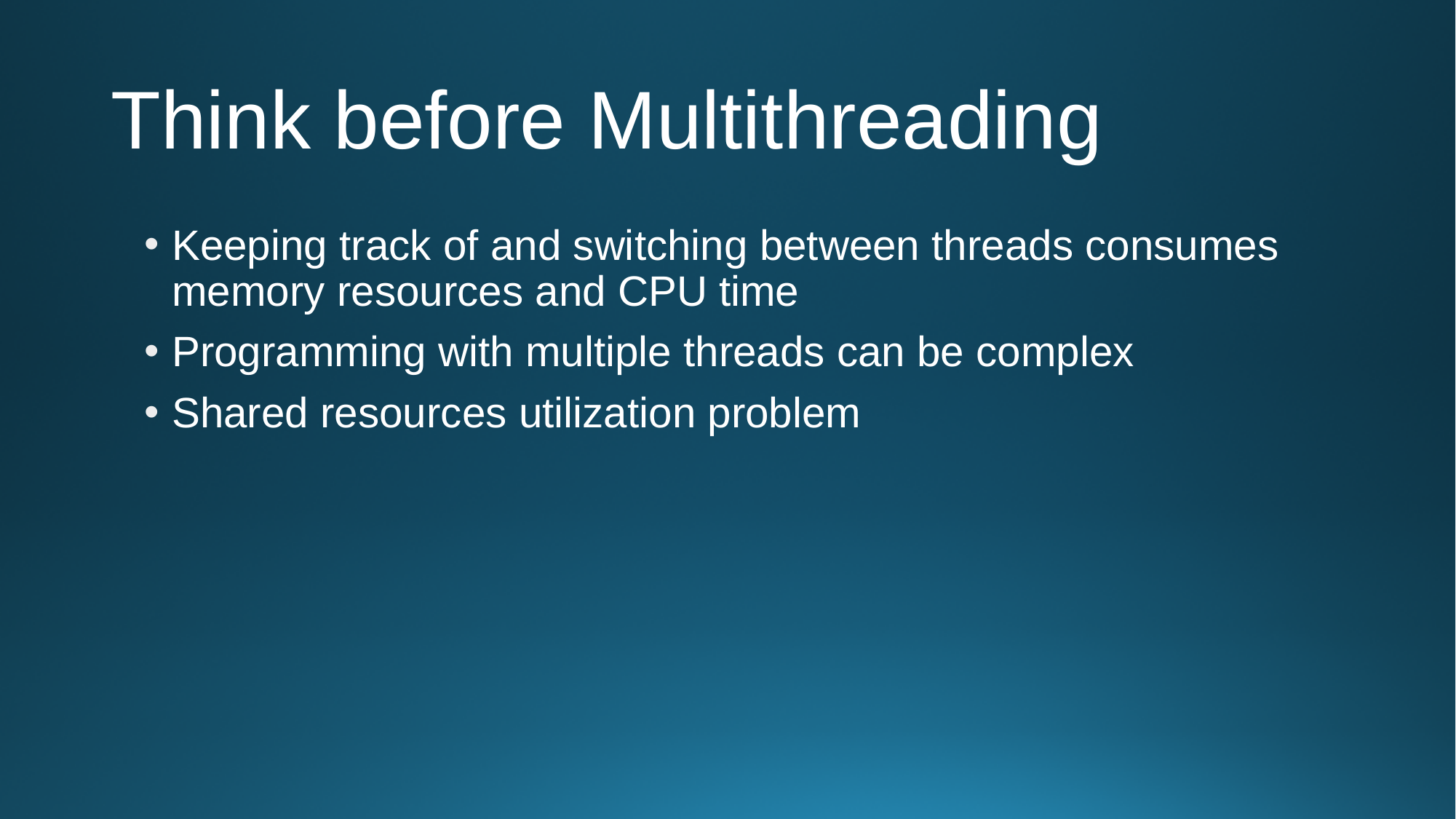

# Think before Multithreading
Keeping track of and switching between threads consumes memory resources and CPU time
Programming with multiple threads can be complex
Shared resources utilization problem